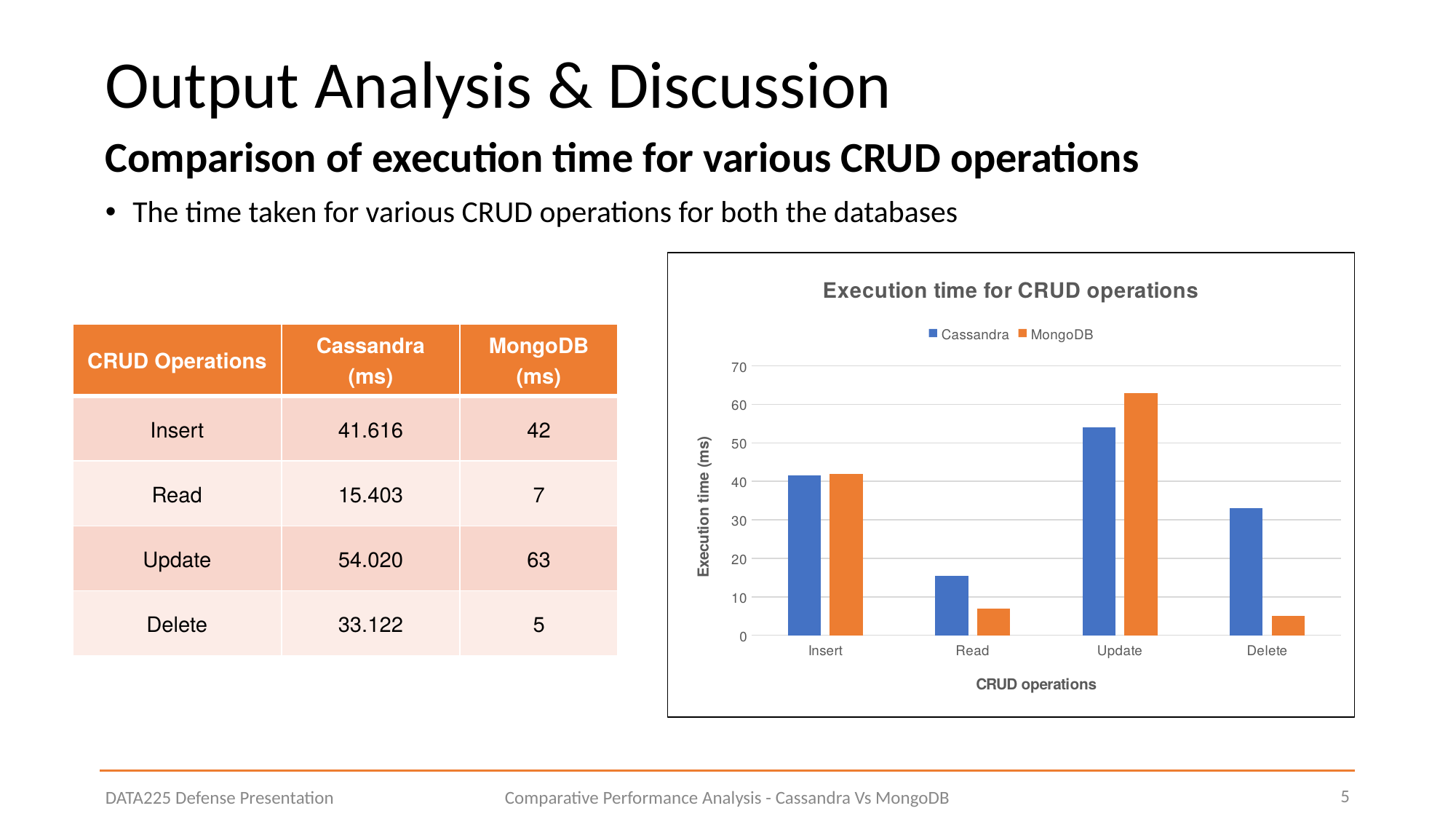

# Output Analysis & Discussion
Comparison of execution time for various CRUD operations
The time taken for various CRUD operations for both the databases

### Chart: Execution time for CRUD operations

| Category | Cassandra | MongoDB |
|---|---|---|
| Insert | 41.616 | 42.0 |
| Read | 15.403 | 7.0 |
| Update | 54.02 | 63.0 |
| Delete | 33.122 | 5.0 |
| CRUD Operations | Cassandra (ms) | MongoDB (ms) |
| --- | --- | --- |
| Insert | 41.616 | 42 |
| Read | 15.403 | 7 |
| Update | 54.020 | 63 |
| Delete | 33.122 | 5 |
Comparative Performance Analysis - Cassandra Vs MongoDB

5
DATA225 Defense Presentation